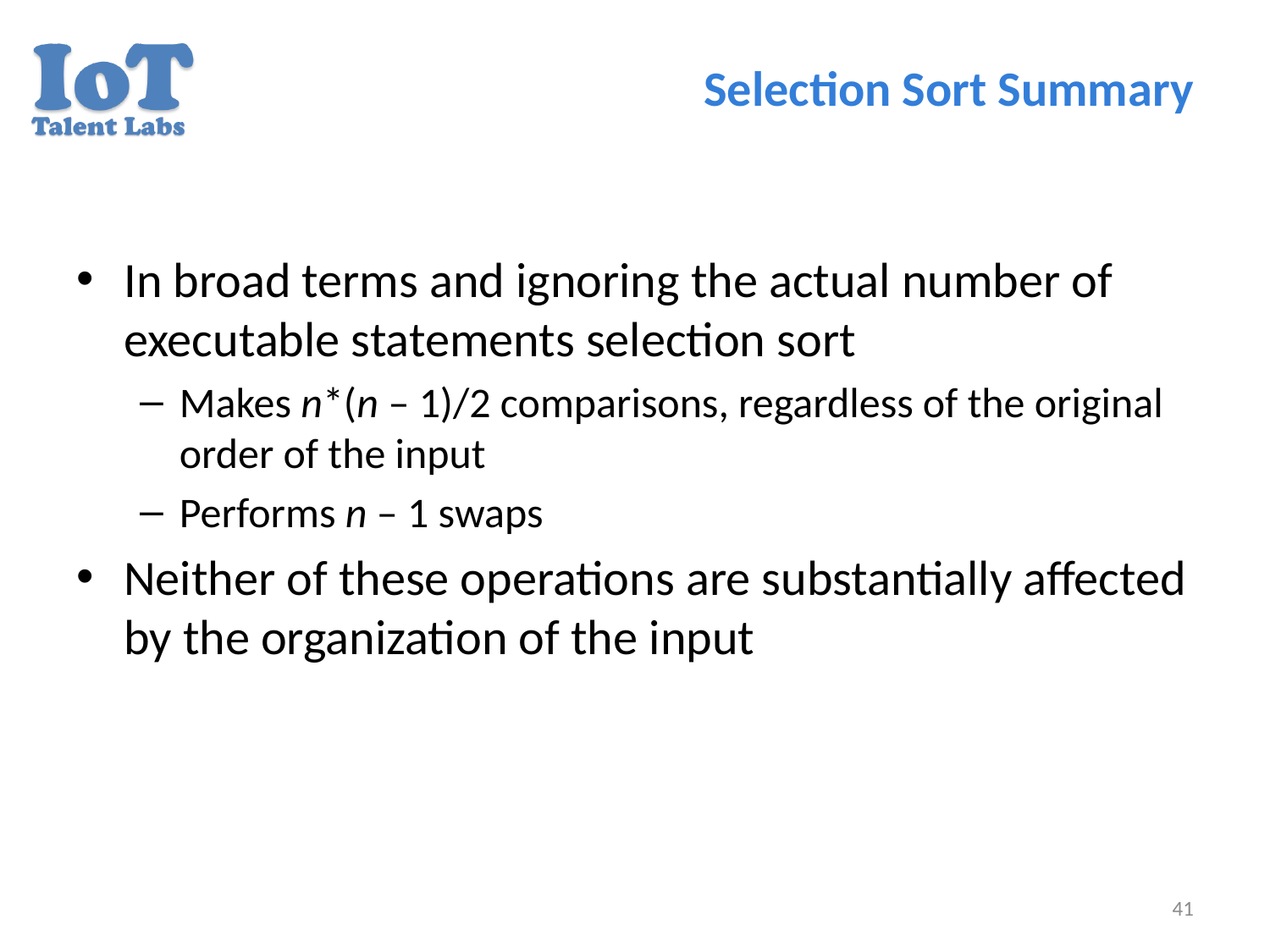

# Selection Sort Summary
In broad terms and ignoring the actual number of executable statements selection sort
Makes n*(n – 1)/2 comparisons, regardless of the original order of the input
Performs n – 1 swaps
Neither of these operations are substantially affected by the organization of the input

41